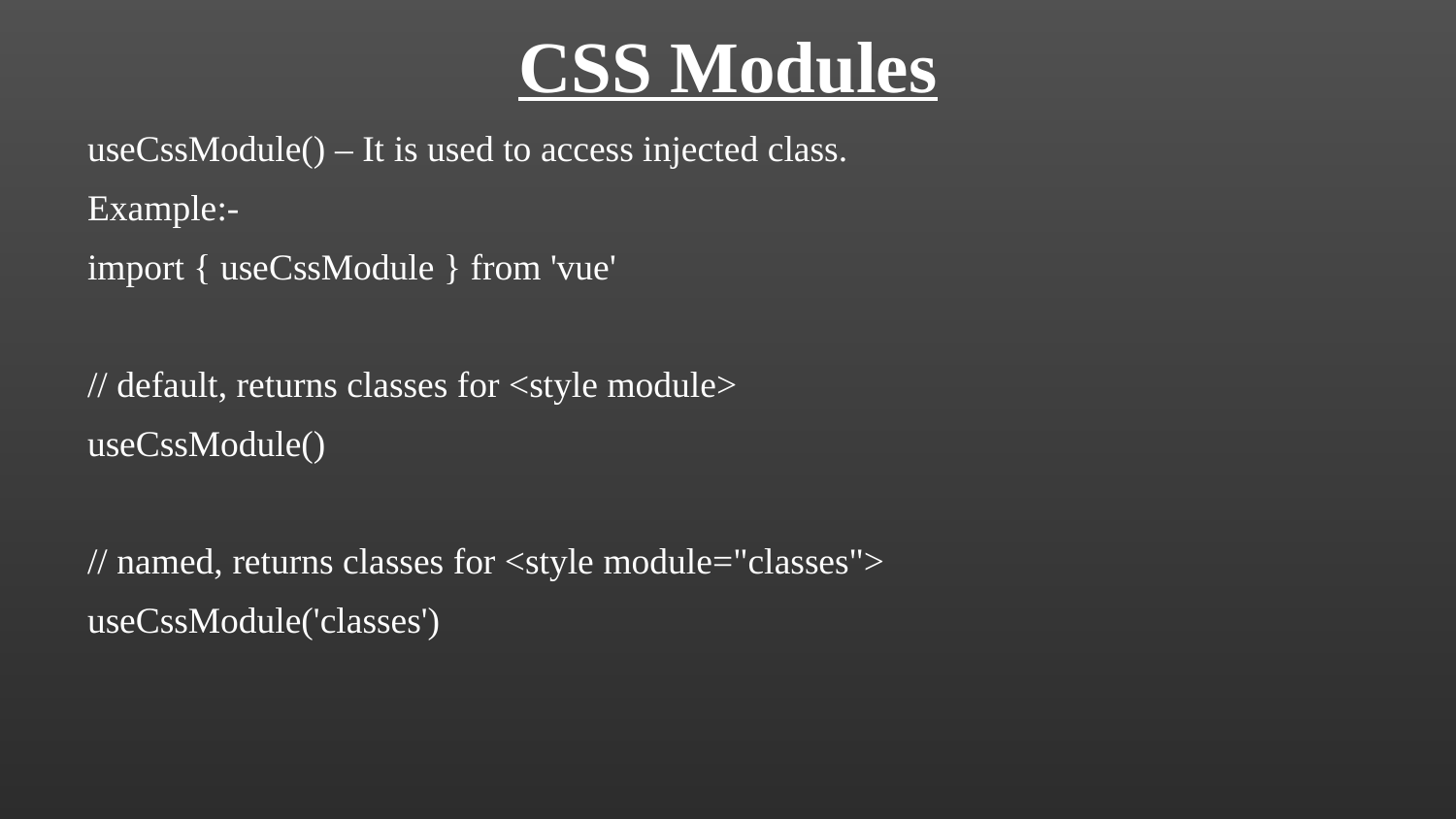

CSS Modules
useCssModule() – It is used to access injected class.
Example:-
import { useCssModule } from 'vue'

// default, returns classes for <style module>
useCssModule()

// named, returns classes for <style module="classes">
useCssModule('classes')